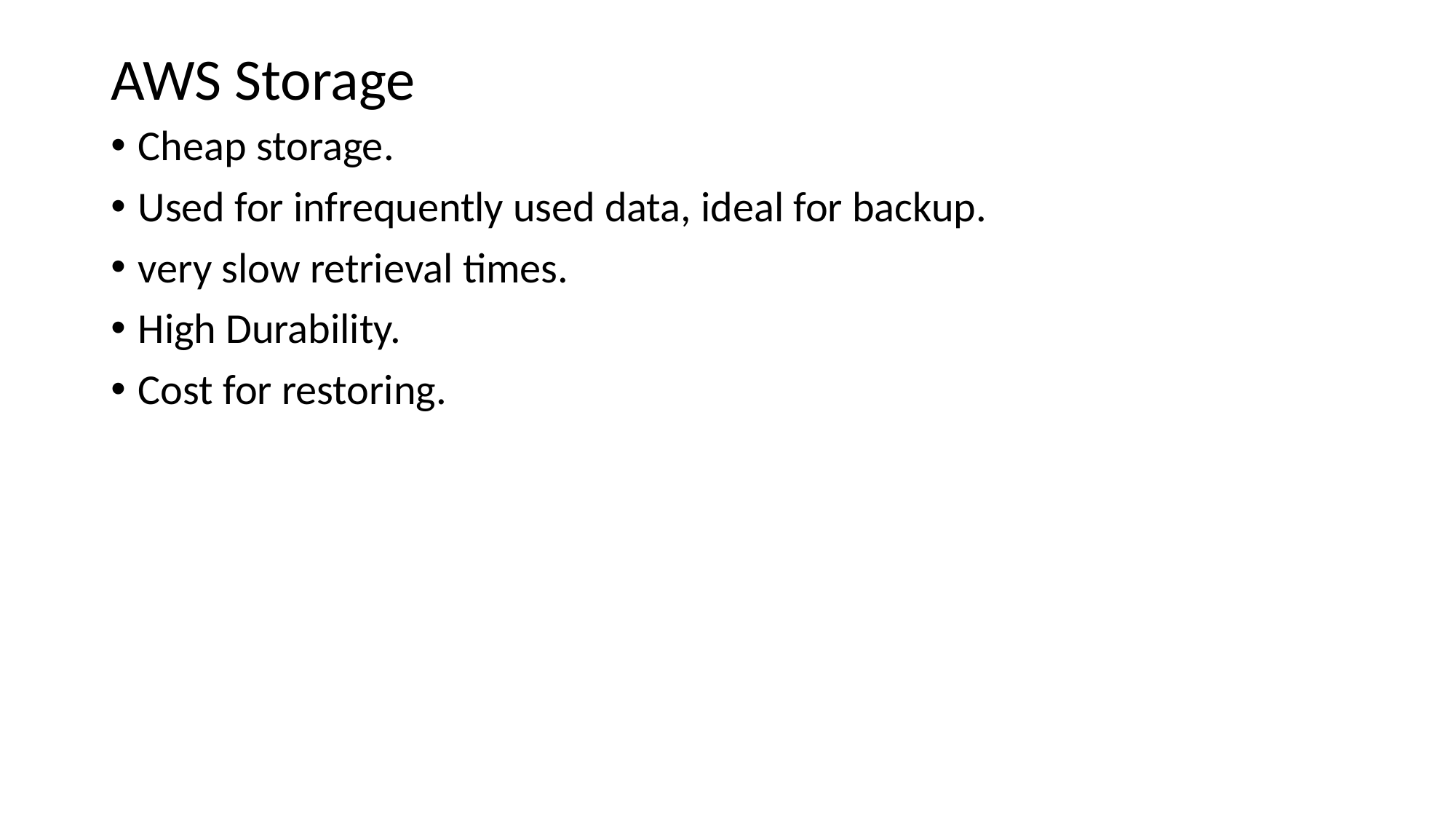

# AWS Storage
Cheap storage.
Used for infrequently used data, ideal for backup.
very slow retrieval times.
High Durability.
Cost for restoring.